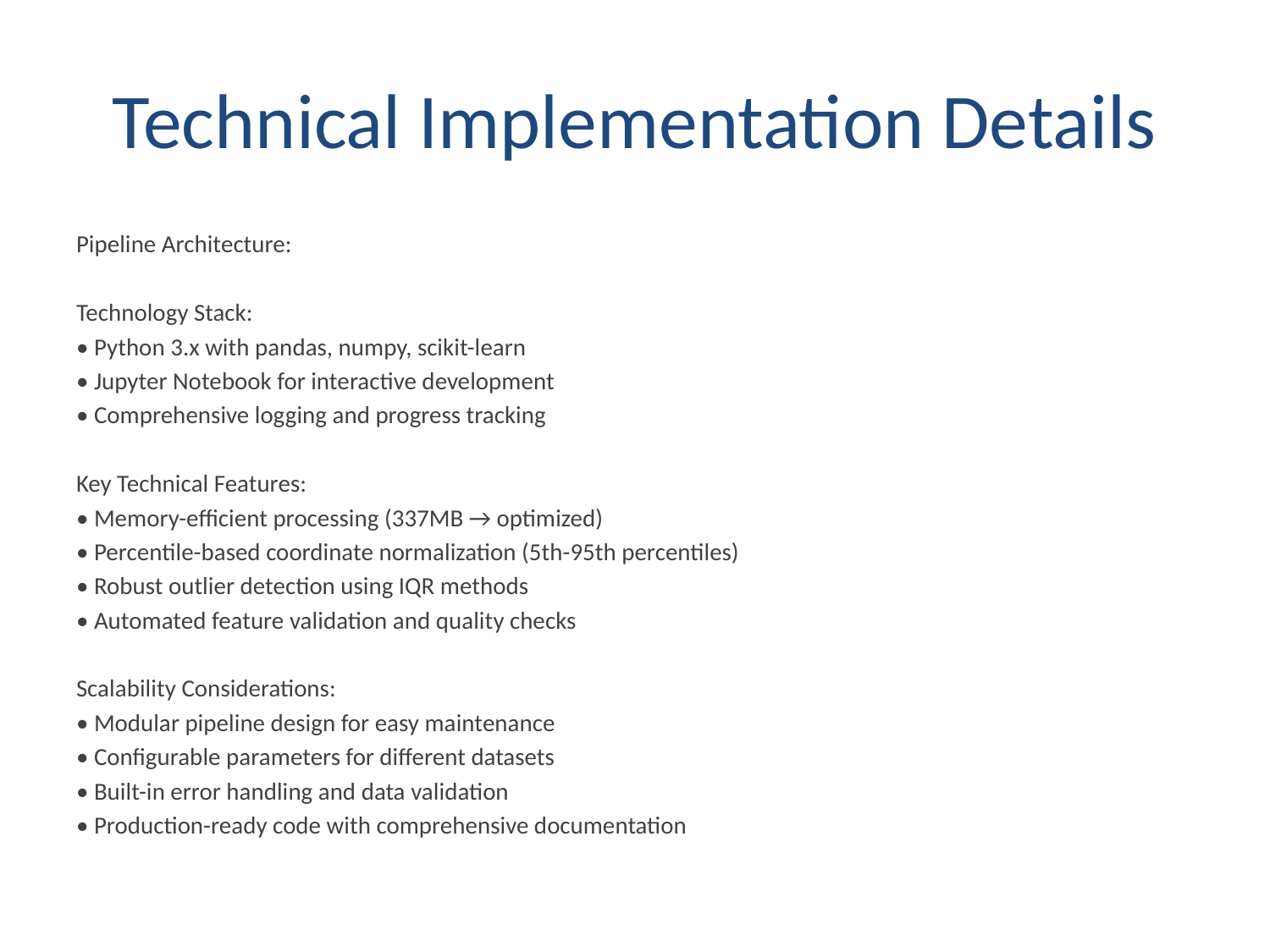

# Technical Implementation Details
Pipeline Architecture:

Technology Stack:
• Python 3.x with pandas, numpy, scikit-learn
• Jupyter Notebook for interactive development
• Comprehensive logging and progress tracking

Key Technical Features:
• Memory-efficient processing (337MB → optimized)
• Percentile-based coordinate normalization (5th-95th percentiles)
• Robust outlier detection using IQR methods
• Automated feature validation and quality checks

Scalability Considerations:
• Modular pipeline design for easy maintenance
• Configurable parameters for different datasets
• Built-in error handling and data validation
• Production-ready code with comprehensive documentation